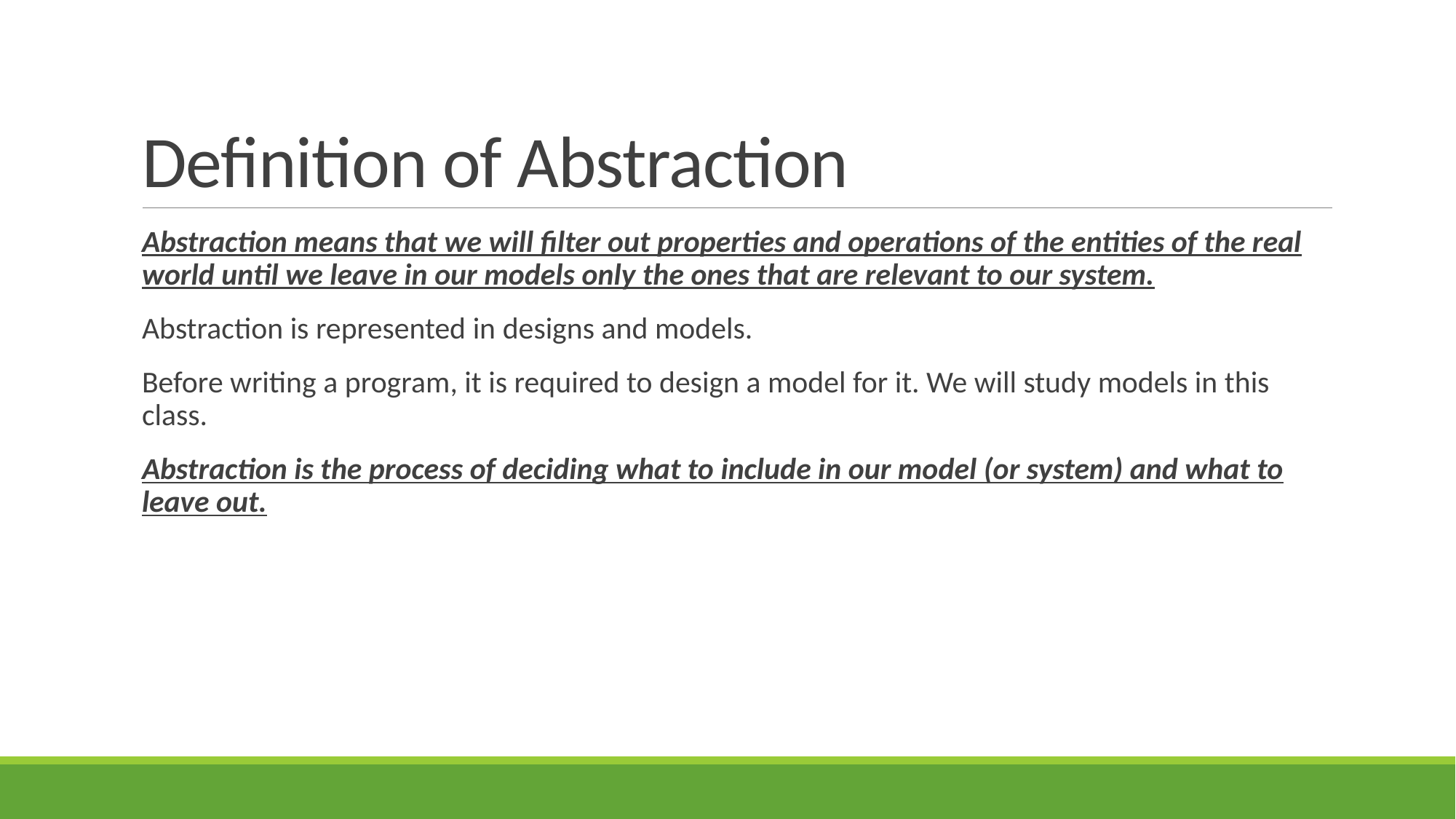

# Definition of Abstraction
Abstraction means that we will filter out properties and operations of the entities of the real world until we leave in our models only the ones that are relevant to our system.
Abstraction is represented in designs and models.
Before writing a program, it is required to design a model for it. We will study models in this class.
Abstraction is the process of deciding what to include in our model (or system) and what to leave out.